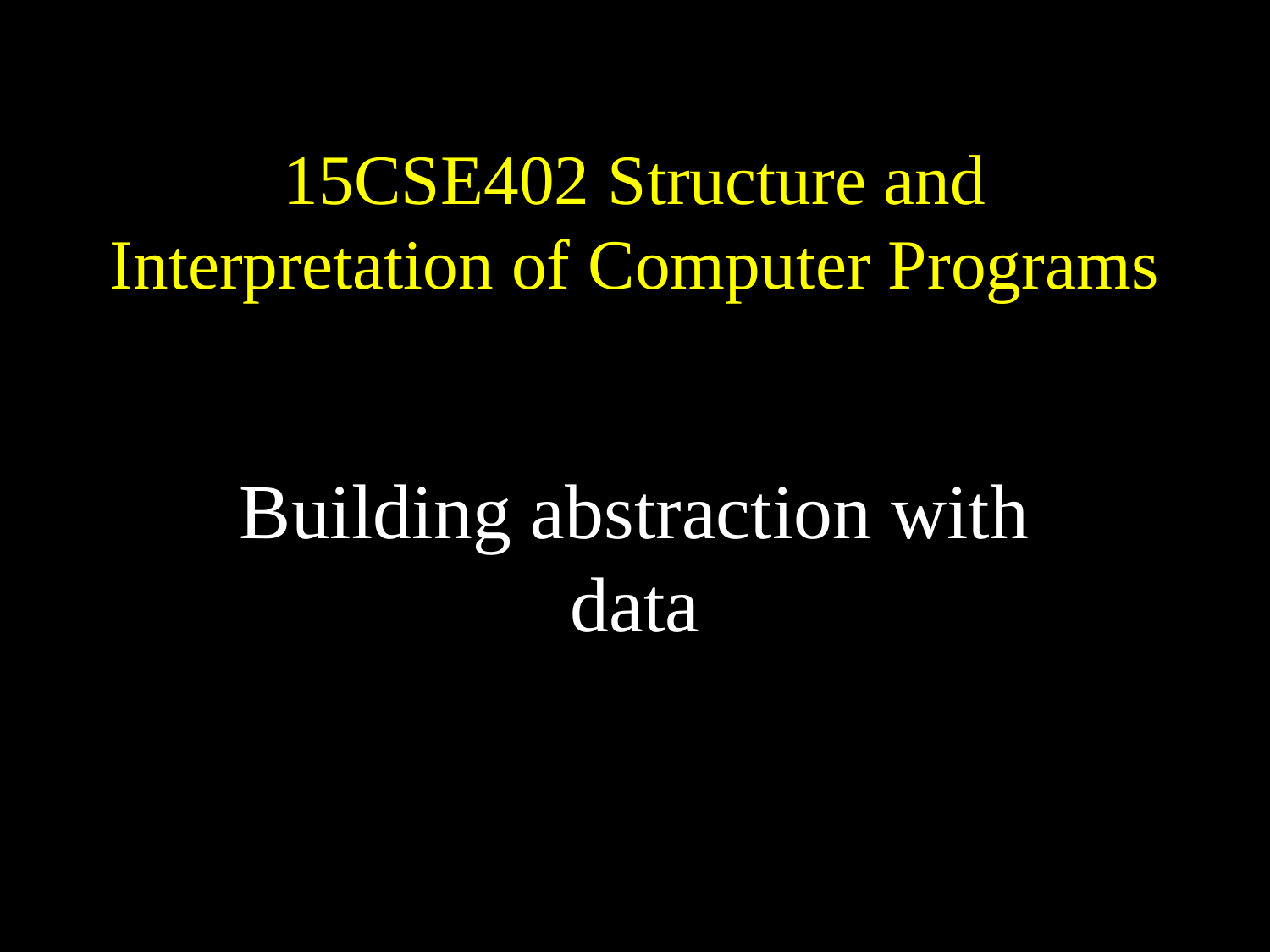

# 15CSE402 Structure and Interpretation of Computer Programs
Building abstraction with data